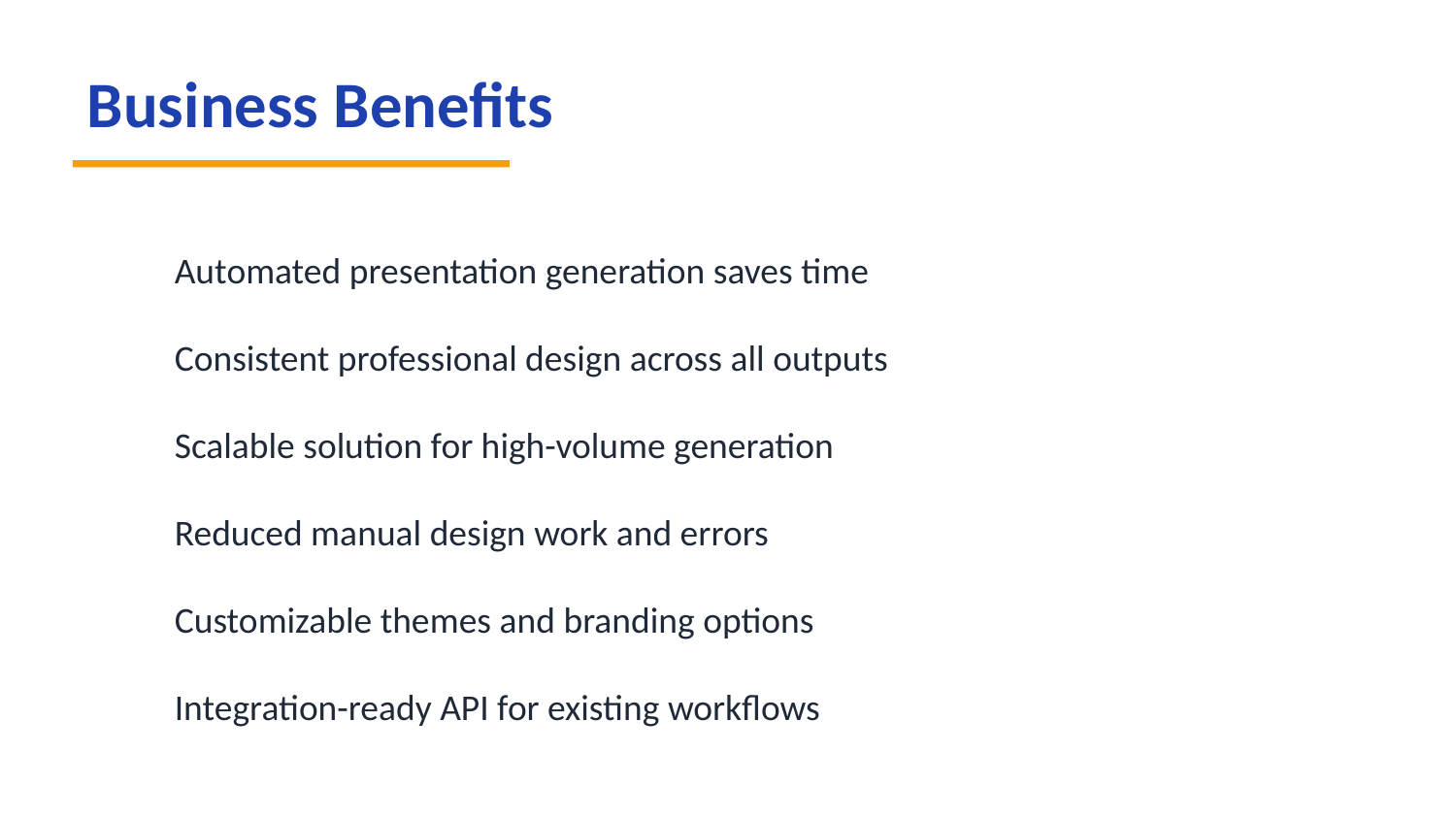

Business Benefits

Automated presentation generation saves time

Consistent professional design across all outputs

Scalable solution for high-volume generation

Reduced manual design work and errors

Customizable themes and branding options

Integration-ready API for existing workflows